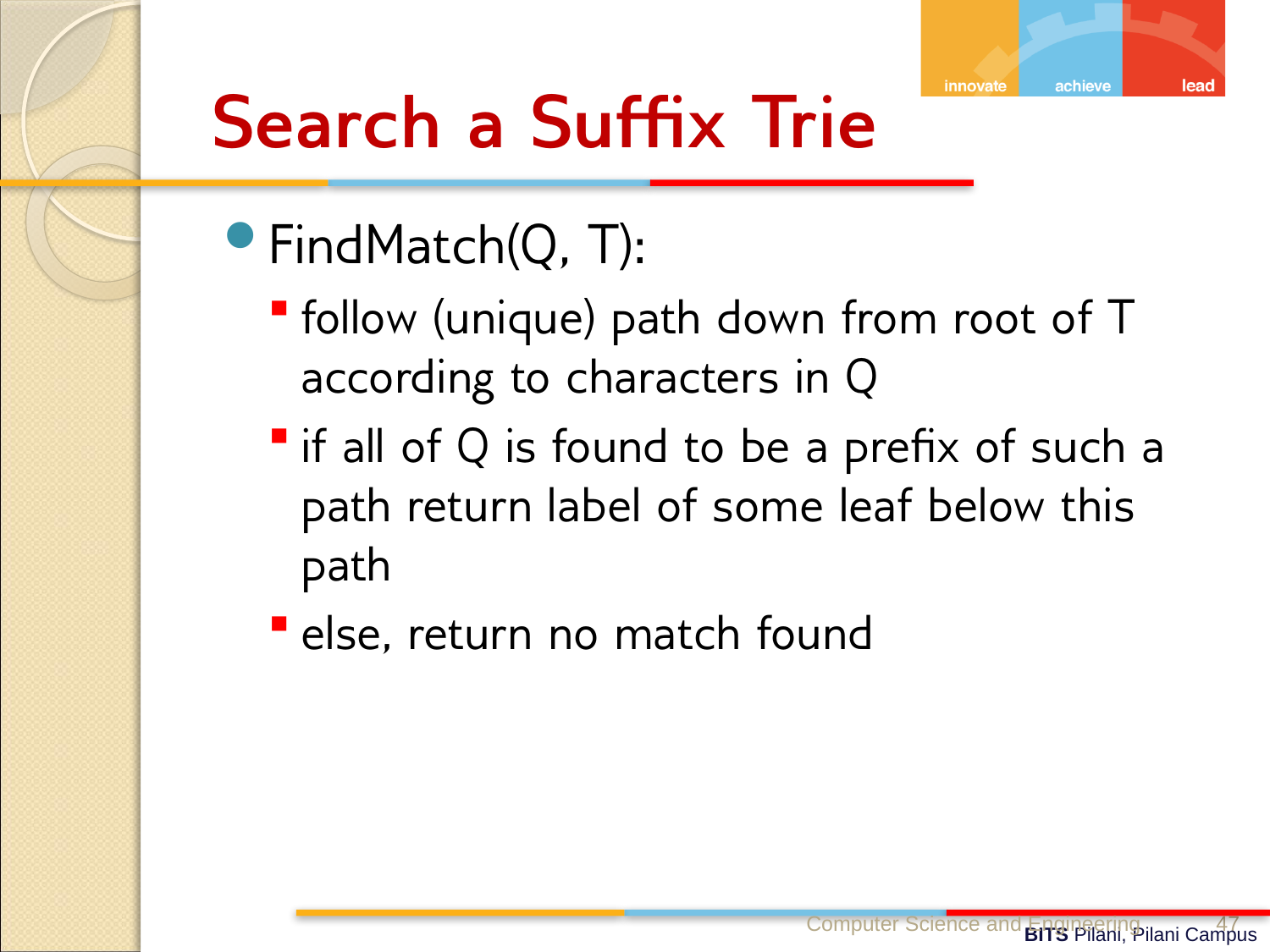

# Search a Suffix Trie
FindMatch(Q, T):
follow (unique) path down from root of T according to characters in Q
if all of Q is found to be a prefix of such a path return label of some leaf below this path
else, return no match found
Computer Science and Engineering
47